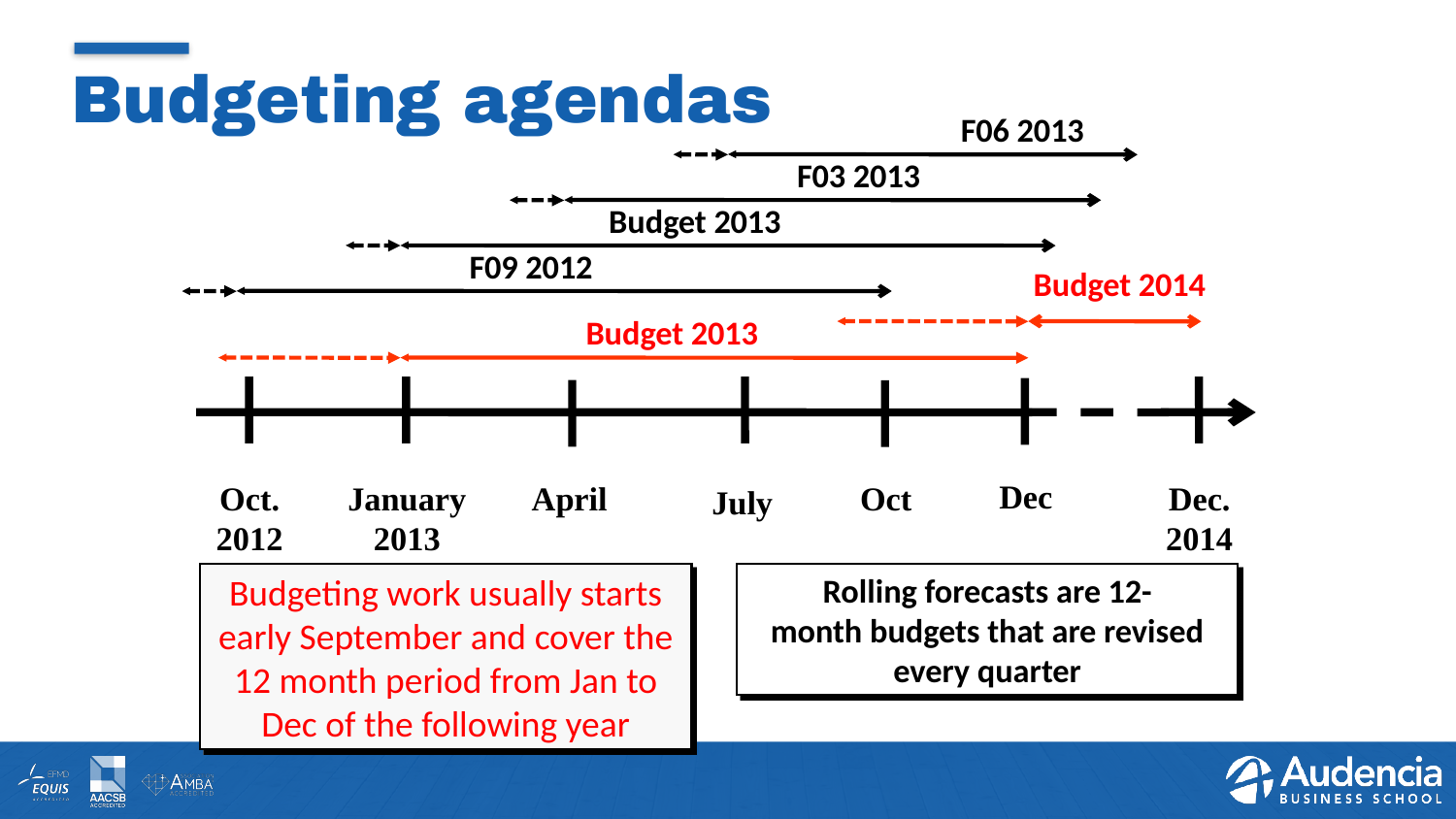

# Budgeting agendas
F06 2013
F03 2013
Budget 2013
F09 2012
Budget 2014
Budget 2013

Dec
Oct. 2012
January
2013
April
Oct
Dec. 2014
July
Budgeting work usually starts early September and cover the 12 month period from Jan to Dec of the following year
Rolling forecasts are 12-
month budgets that are revised every quarter